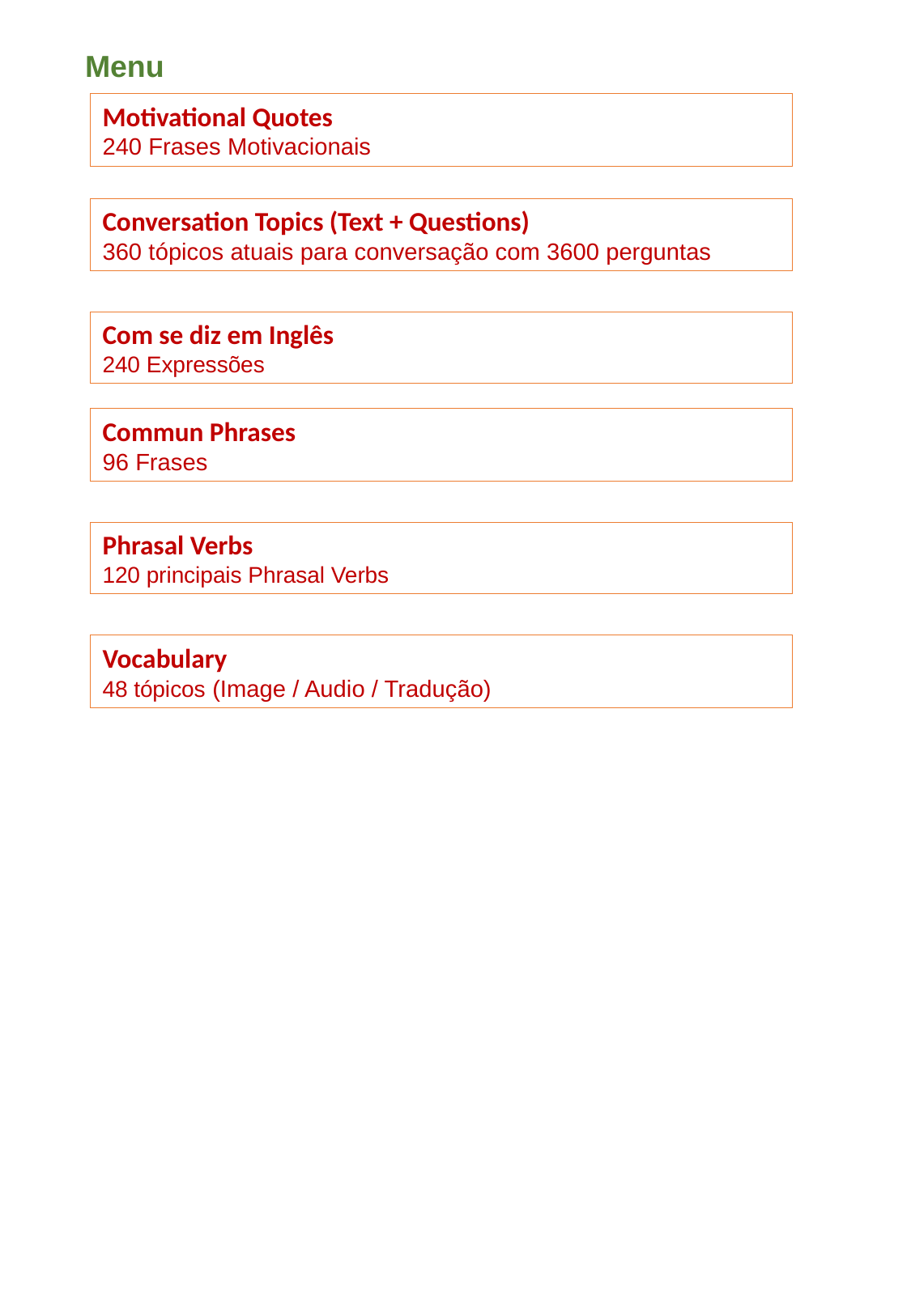

Menu
Motivational Quotes
240 Frases Motivacionais
Conversation Topics (Text + Questions)
360 tópicos atuais para conversação com 3600 perguntas
Com se diz em Inglês
240 Expressões
Commun Phrases
96 Frases
Phrasal Verbs
120 principais Phrasal Verbs
Vocabulary
48 tópicos (Image / Audio / Tradução)